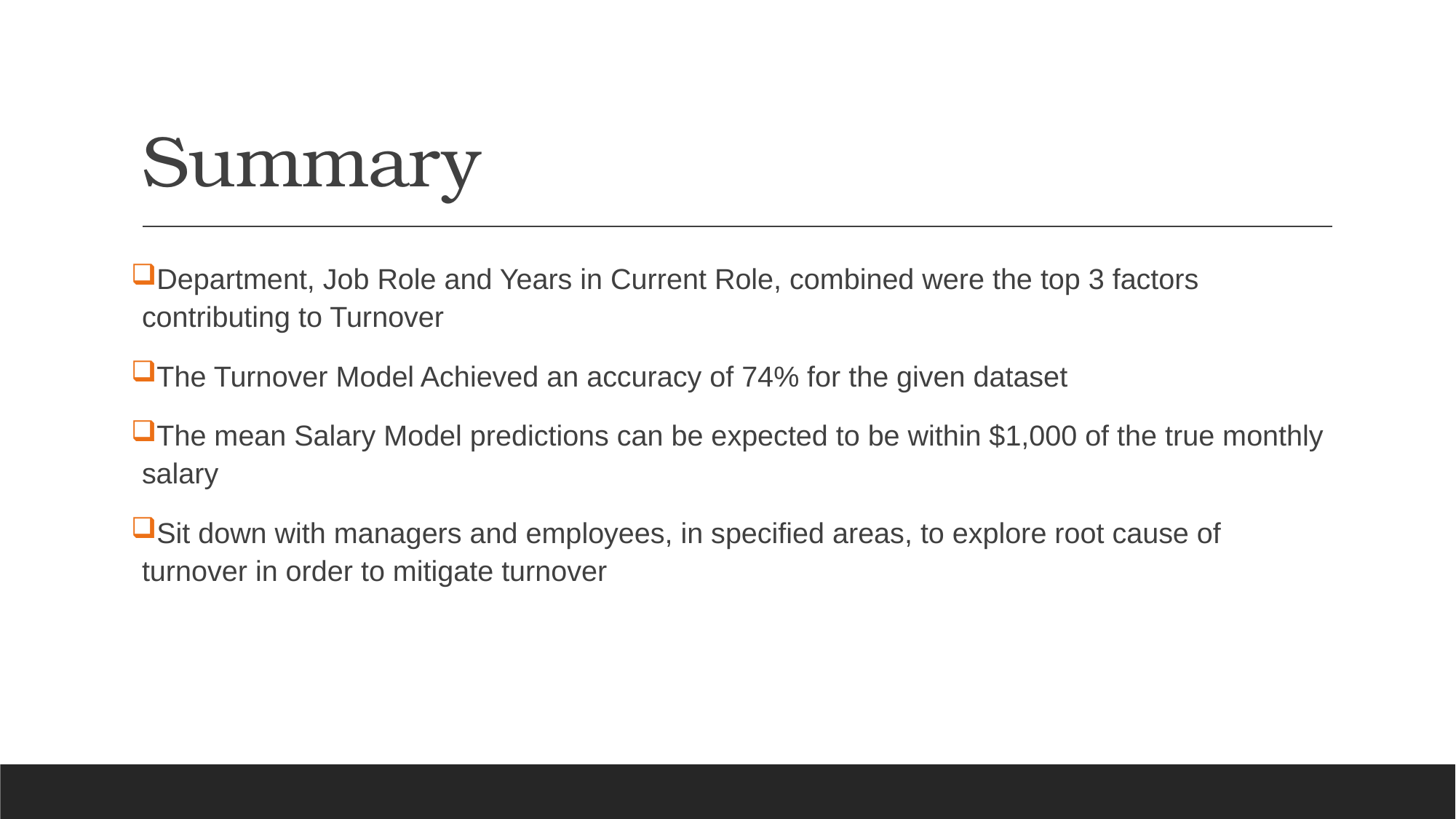

# Summary
Department, Job Role and Years in Current Role, combined were the top 3 factors contributing to Turnover
The Turnover Model Achieved an accuracy of 74% for the given dataset
The mean Salary Model predictions can be expected to be within $1,000 of the true monthly salary
Sit down with managers and employees, in specified areas, to explore root cause of turnover in order to mitigate turnover